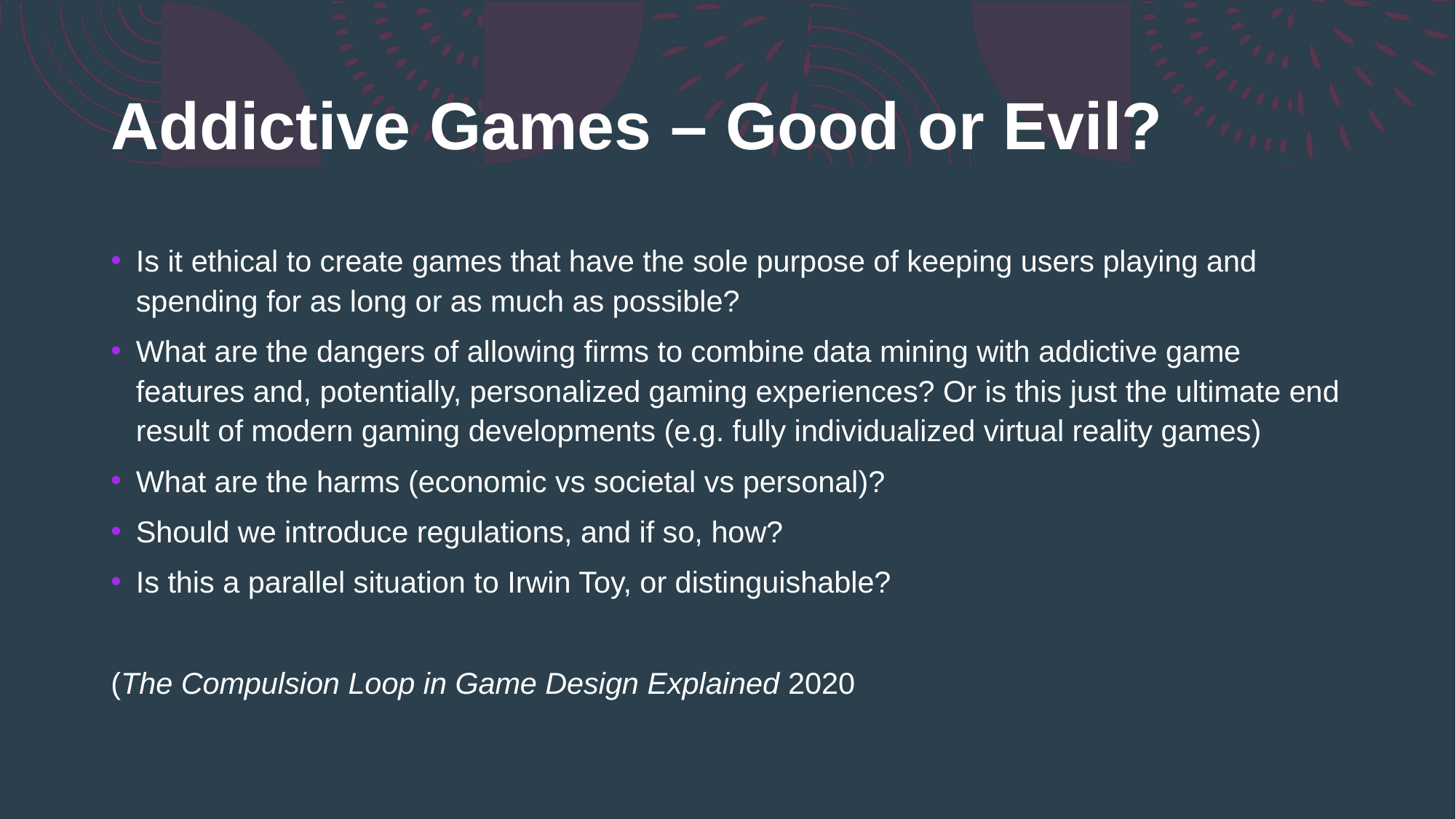

# Addictive Games – Good or Evil?
Is it ethical to create games that have the sole purpose of keeping users playing and spending for as long or as much as possible?
What are the dangers of allowing firms to combine data mining with addictive game features and, potentially, personalized gaming experiences? Or is this just the ultimate end result of modern gaming developments (e.g. fully individualized virtual reality games)
What are the harms (economic vs societal vs personal)?
Should we introduce regulations, and if so, how?
Is this a parallel situation to Irwin Toy, or distinguishable?

(The Compulsion Loop in Game Design Explained 2020